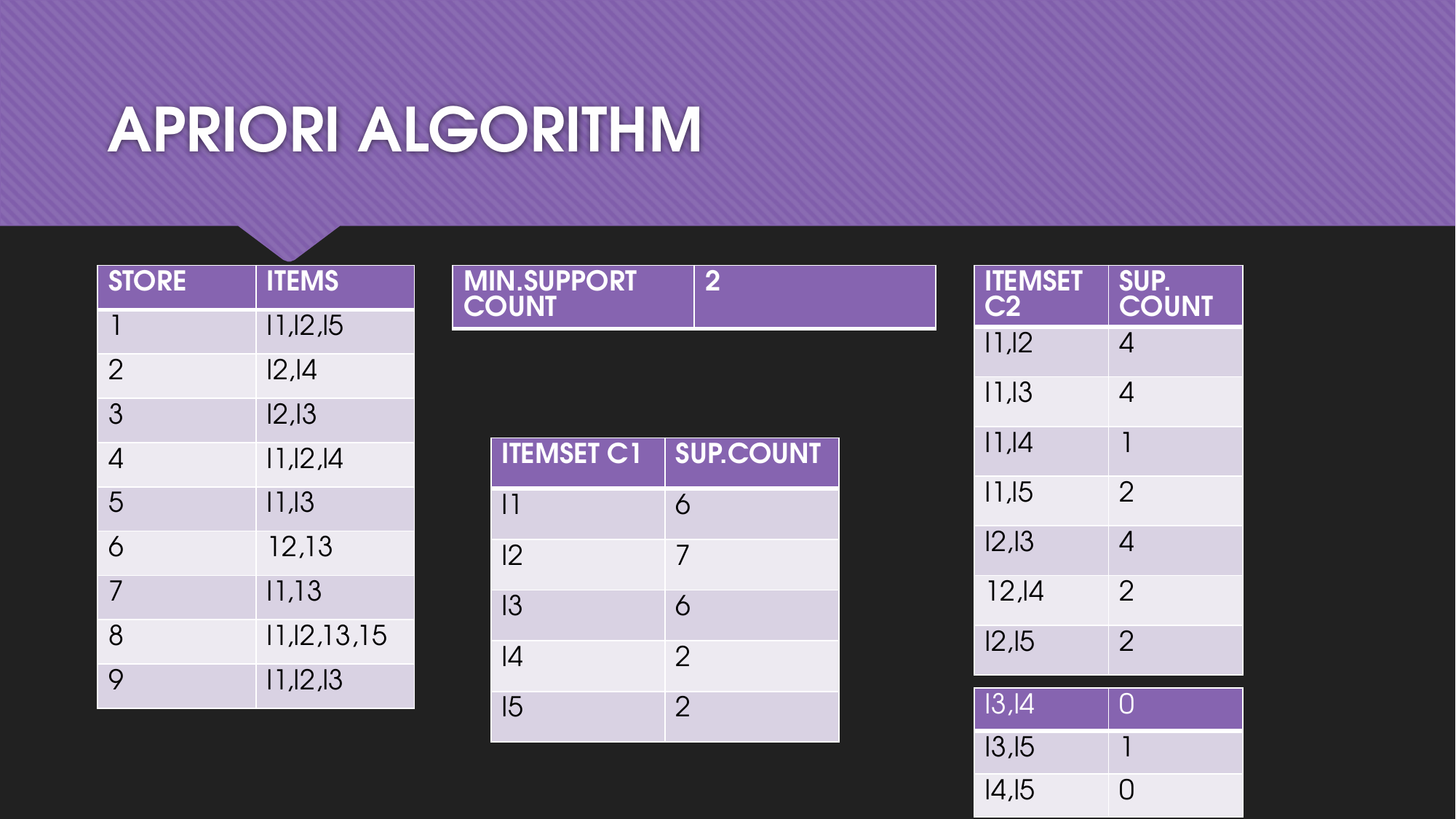

# APRIORI ALGORITHM
| MIN.SUPPORT COUNT | 2 |
| --- | --- |
| ITEMSET C2 | SUP. COUNT |
| --- | --- |
| I1,I2 | 4 |
| I1,I3 | 4 |
| I1,I4 | 1 |
| I1,I5 | 2 |
| I2,I3 | 4 |
| 12,I4 | 2 |
| I2,I5 | 2 |
| STORE | ITEMS |
| --- | --- |
| 1 | I1,I2,I5 |
| 2 | I2,I4 |
| 3 | I2,I3 |
| 4 | I1,I2,I4 |
| 5 | I1,I3 |
| 6 | 12,13 |
| 7 | I1,13 |
| 8 | I1,I2,13,15 |
| 9 | I1,I2,I3 |
| ITEMSET C1 | SUP.COUNT |
| --- | --- |
| I1 | 6 |
| I2 | 7 |
| I3 | 6 |
| I4 | 2 |
| I5 | 2 |
| I3,I4 | 0 |
| --- | --- |
| I3,I5 | 1 |
| I4,I5 | 0 |